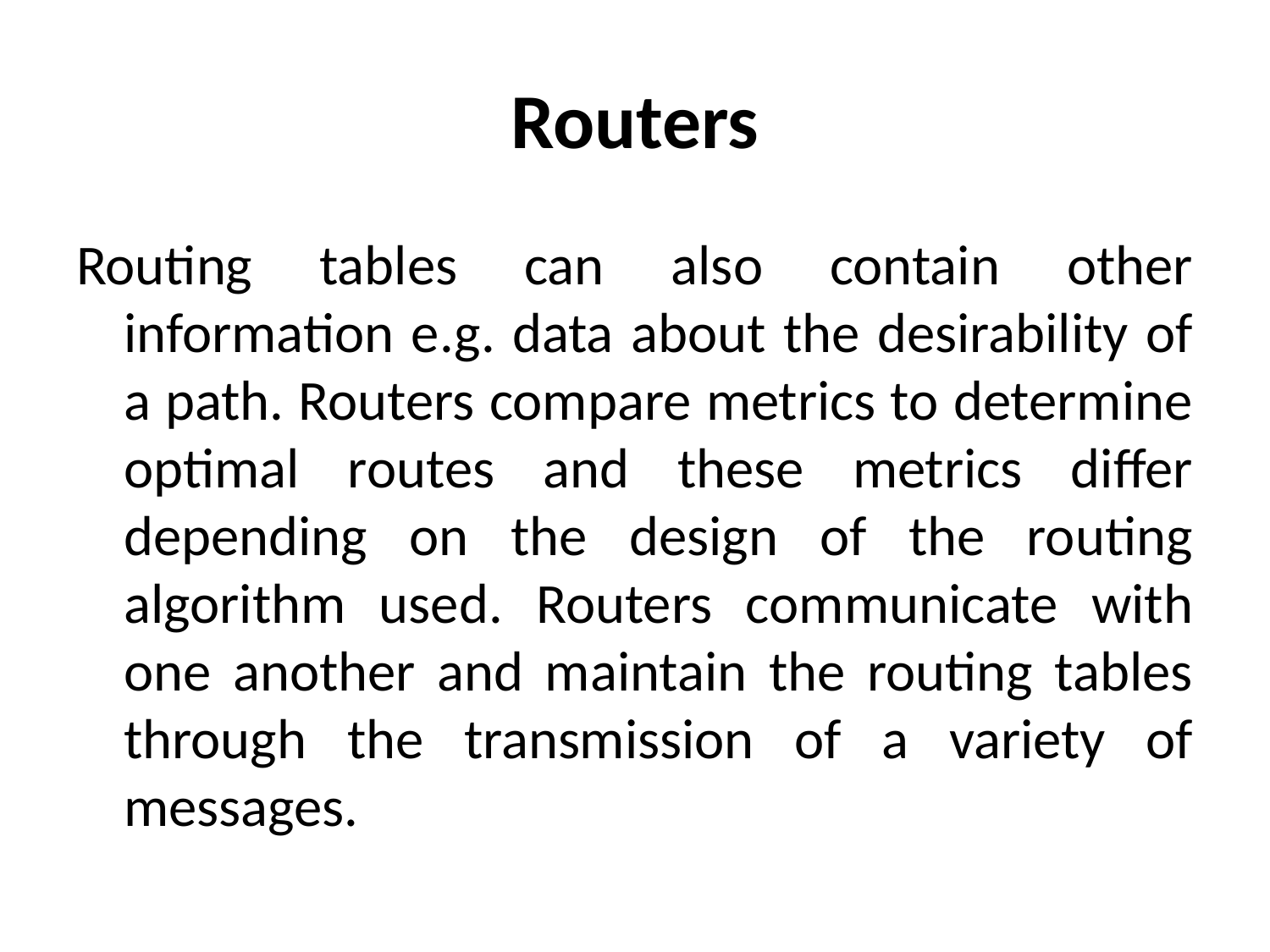

# Routers
Routing tables can also contain other information e.g. data about the desirability of a path. Routers compare metrics to determine optimal routes and these metrics differ depending on the design of the routing algorithm used. Routers communicate with one another and maintain the routing tables through the transmission of a variety of messages.